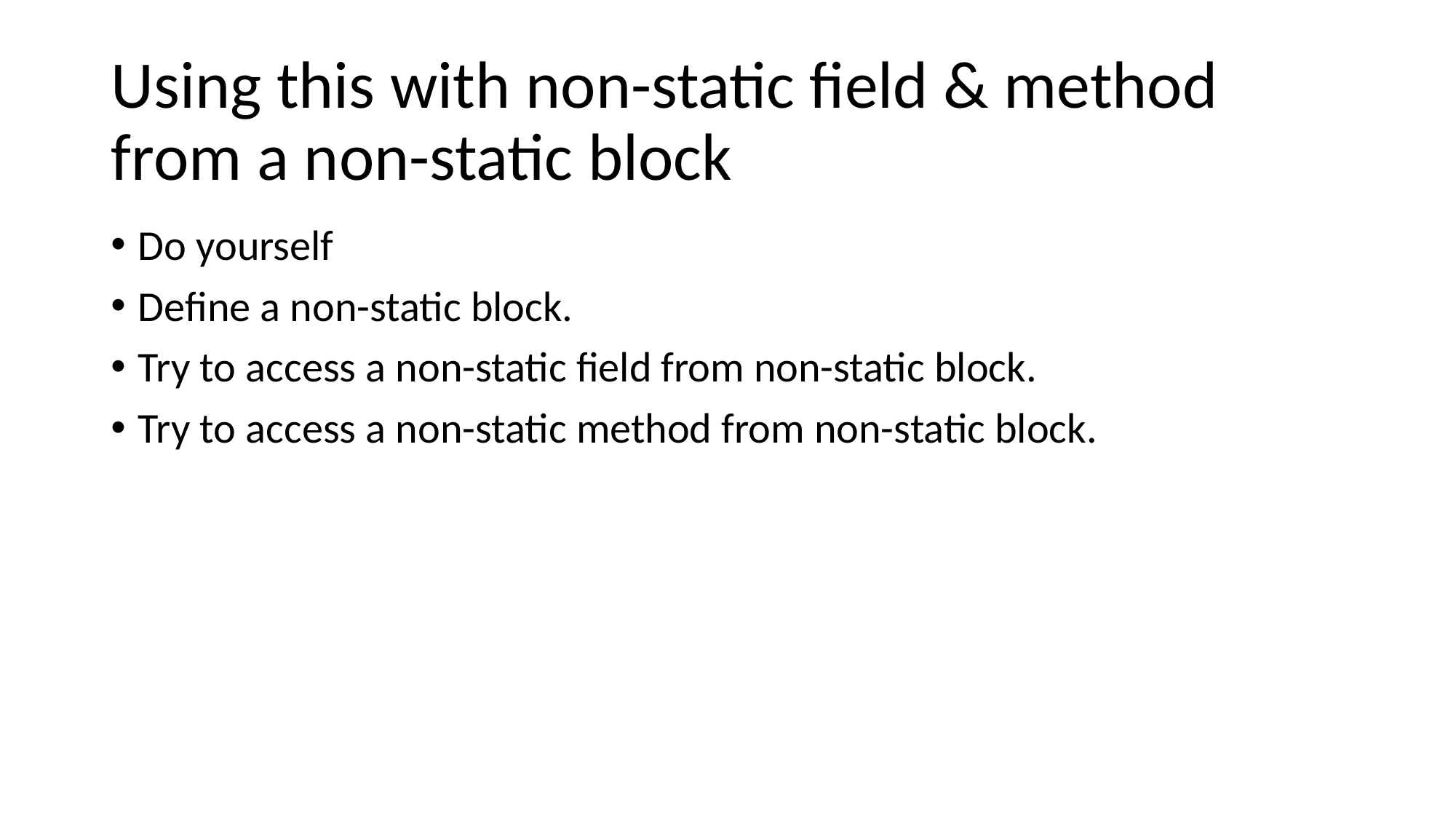

# Using this with non-static field & method from a non-static block
Do yourself
Define a non-static block.
Try to access a non-static field from non-static block.
Try to access a non-static method from non-static block.